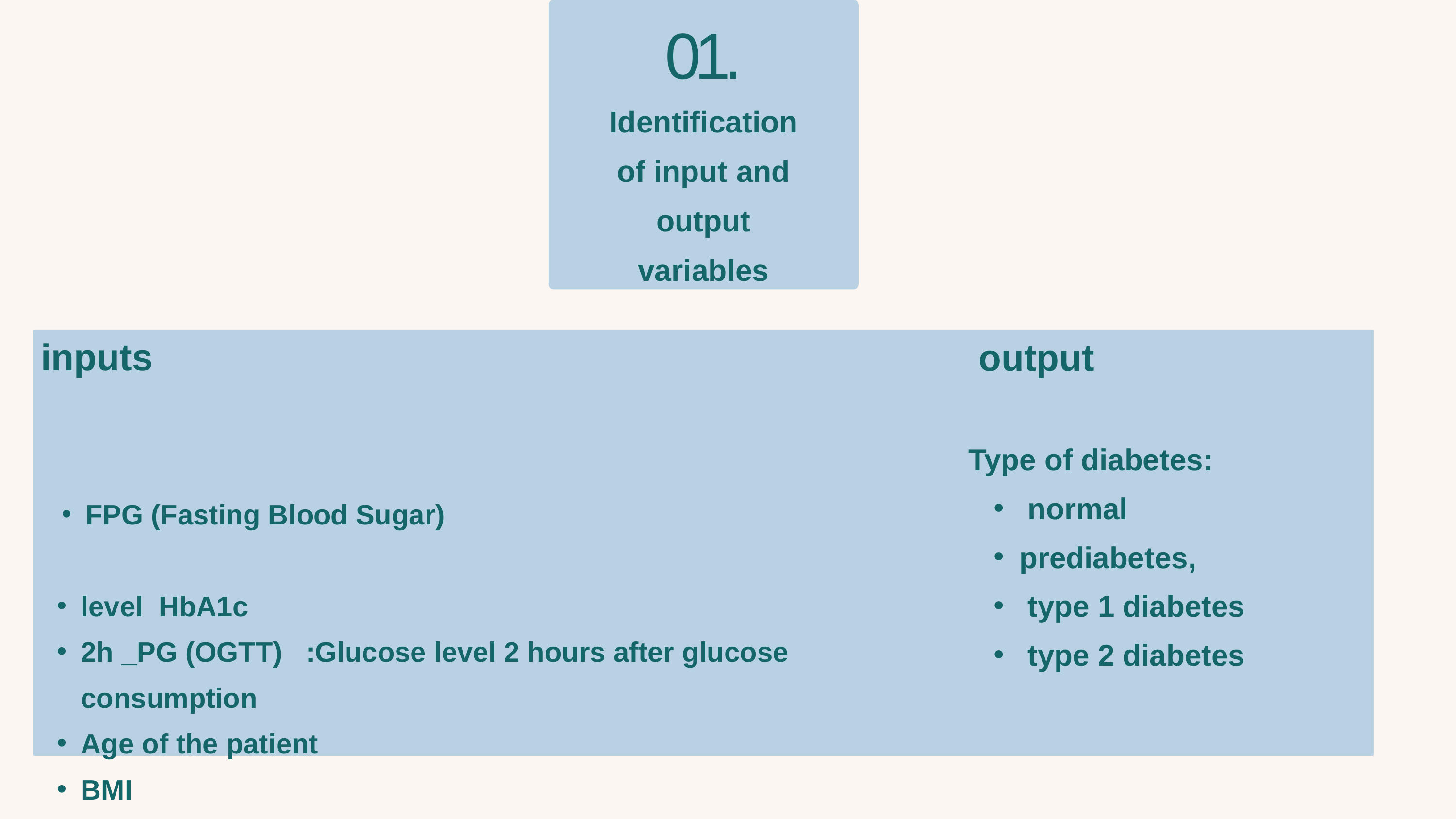

01.
Identification of input and output variables
inputs

FPG (Fasting Blood Sugar)
level  HbA1c
2h _PG (OGTT)   :Glucose level 2 hours after glucose consumption
Age of the patient
BMI
pregnant

 output

Type of diabetes:
 normal
prediabetes,
 type 1 diabetes
 type 2 diabetes